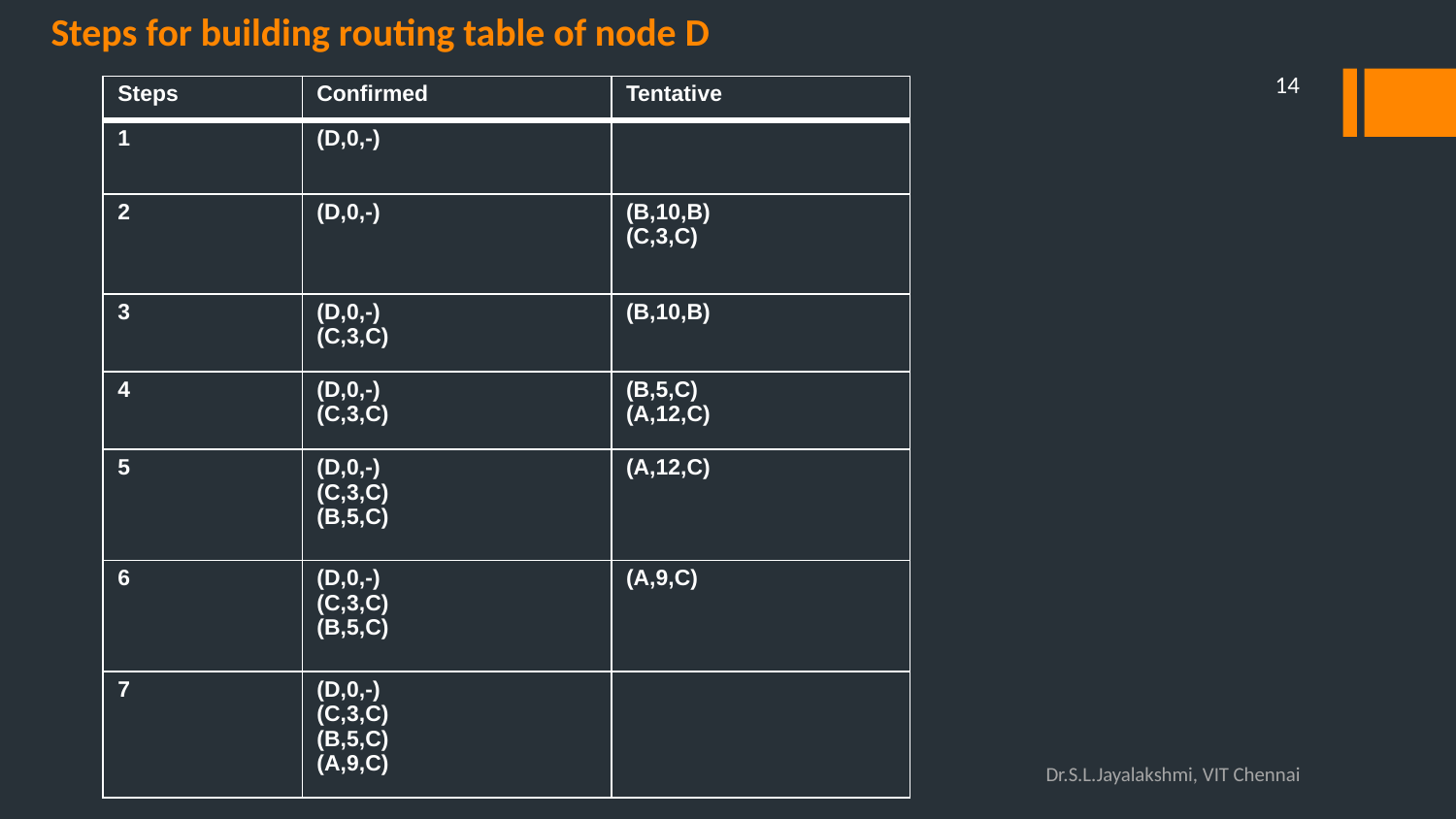

# Steps for building routing table of node D
14
| Steps | Confirmed | Tentative |
| --- | --- | --- |
| 1 | (D,0,-) |  |
| 2 | (D,0,-) | (B,10,B) (C,3,C) |
| 3 | (D,0,-) (C,3,C) | (B,10,B) |
| 4 | (D,0,-) (C,3,C) | (B,5,C) (A,12,C) |
| 5 | (D,0,-) (C,3,C) (B,5,C) | (A,12,C) |
| 6 | (D,0,-) (C,3,C) (B,5,C) | (A,9,C) |
| 7 | (D,0,-) (C,3,C) (B,5,C) (A,9,C) |  |

B
4

9

C

A

10
3

D
Dr.S.L.Jayalakshmi, VIT Chennai